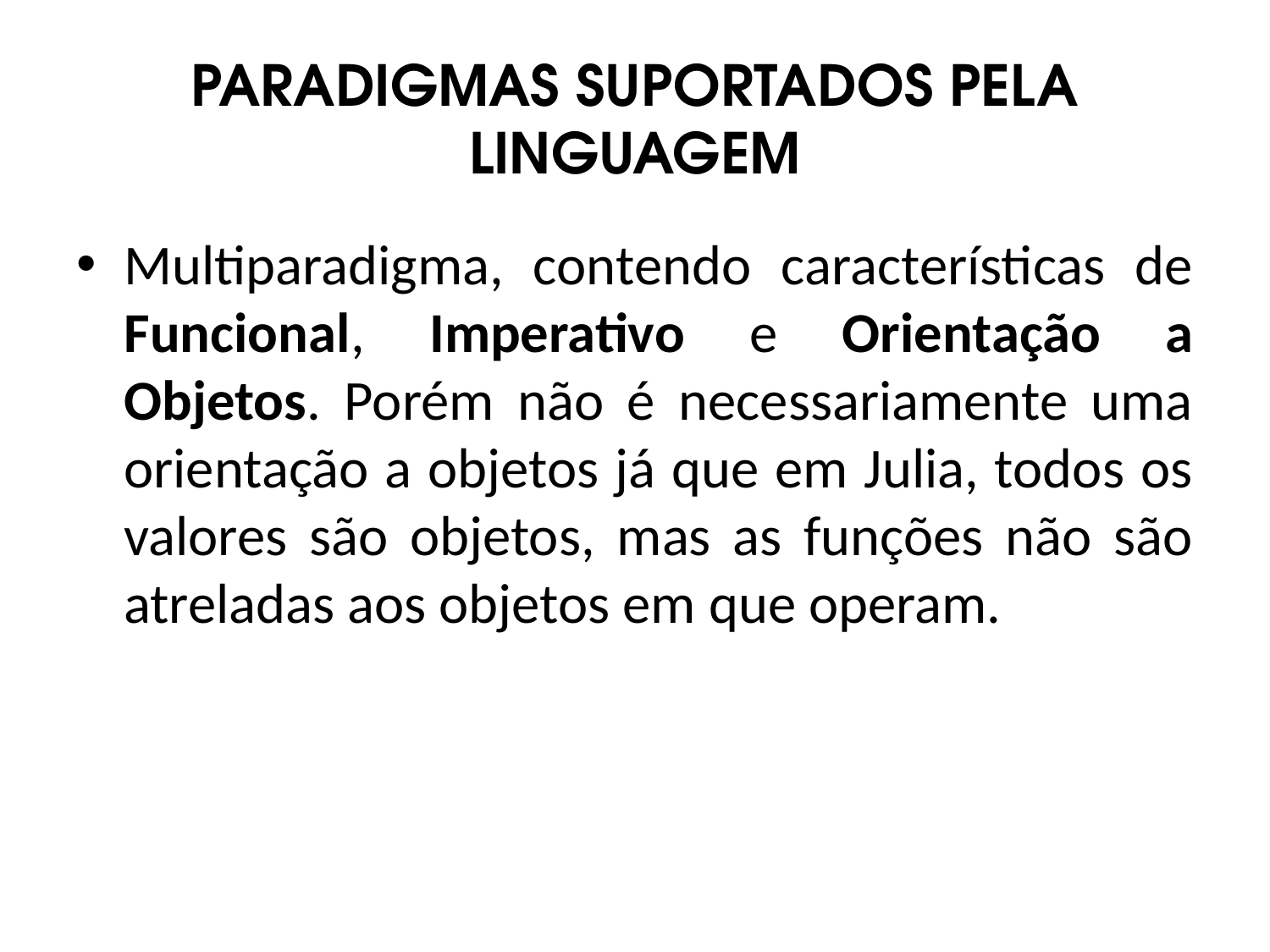

# PARADIGMAS SUPORTADOS PELA LINGUAGEM
Multiparadigma, contendo características de Funcional, Imperativo e Orientação a Objetos. Porém não é necessariamente uma orientação a objetos já que em Julia, todos os valores são objetos, mas as funções não são atreladas aos objetos em que operam.